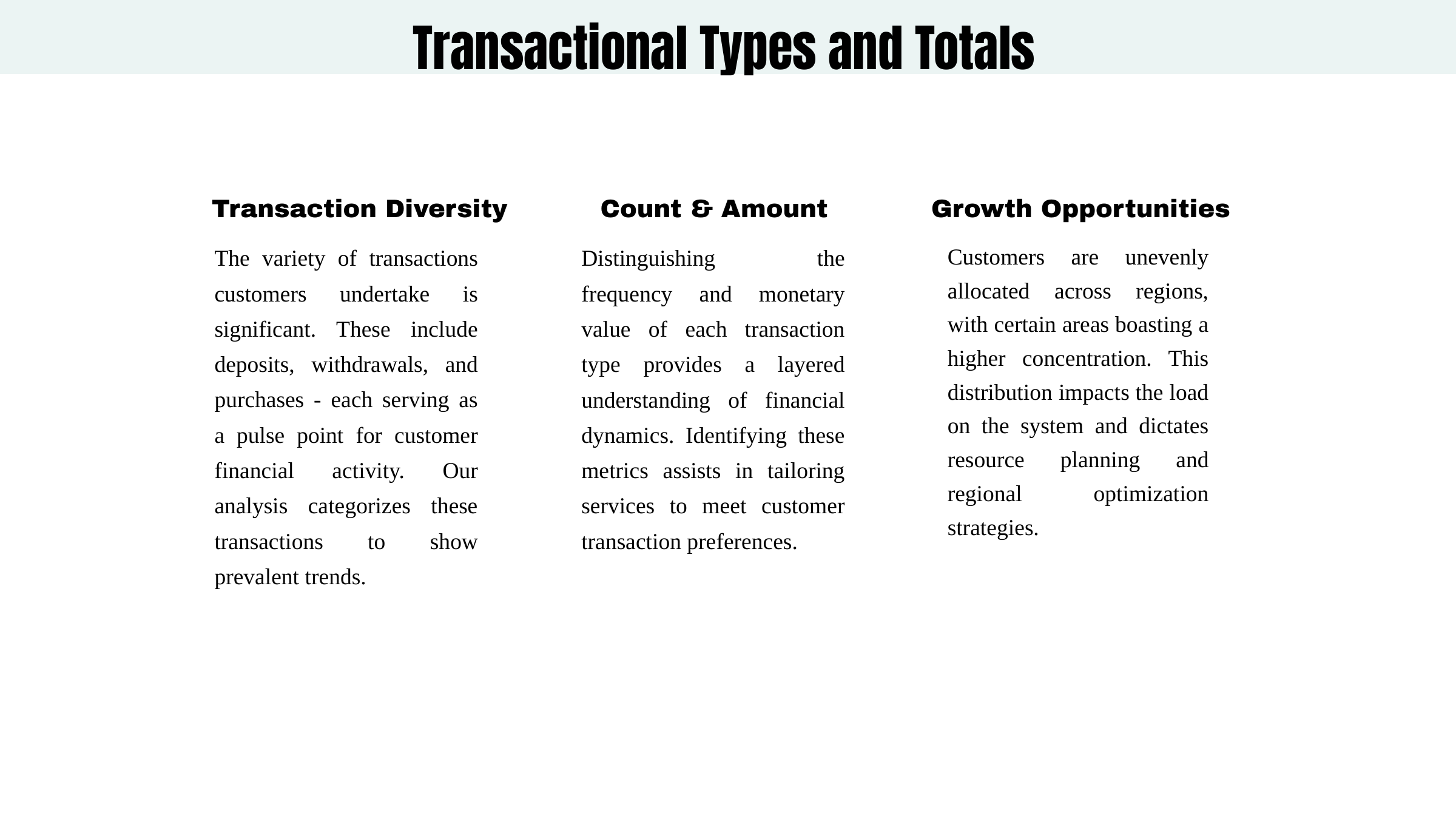

Transactional Types and Totals

Count & Amount
Transaction Diversity
Growth Opportunities
The variety of transactions customers undertake is significant. These include deposits, withdrawals, and purchases - each serving as a pulse point for customer financial activity. Our analysis categorizes these transactions to show prevalent trends.
Distinguishing the frequency and monetary value of each transaction type provides a layered understanding of financial dynamics. Identifying these metrics assists in tailoring services to meet customer transaction preferences.
Customers are unevenly allocated across regions, with certain areas boasting a higher concentration. This distribution impacts the load on the system and dictates resource planning and regional optimization strategies.